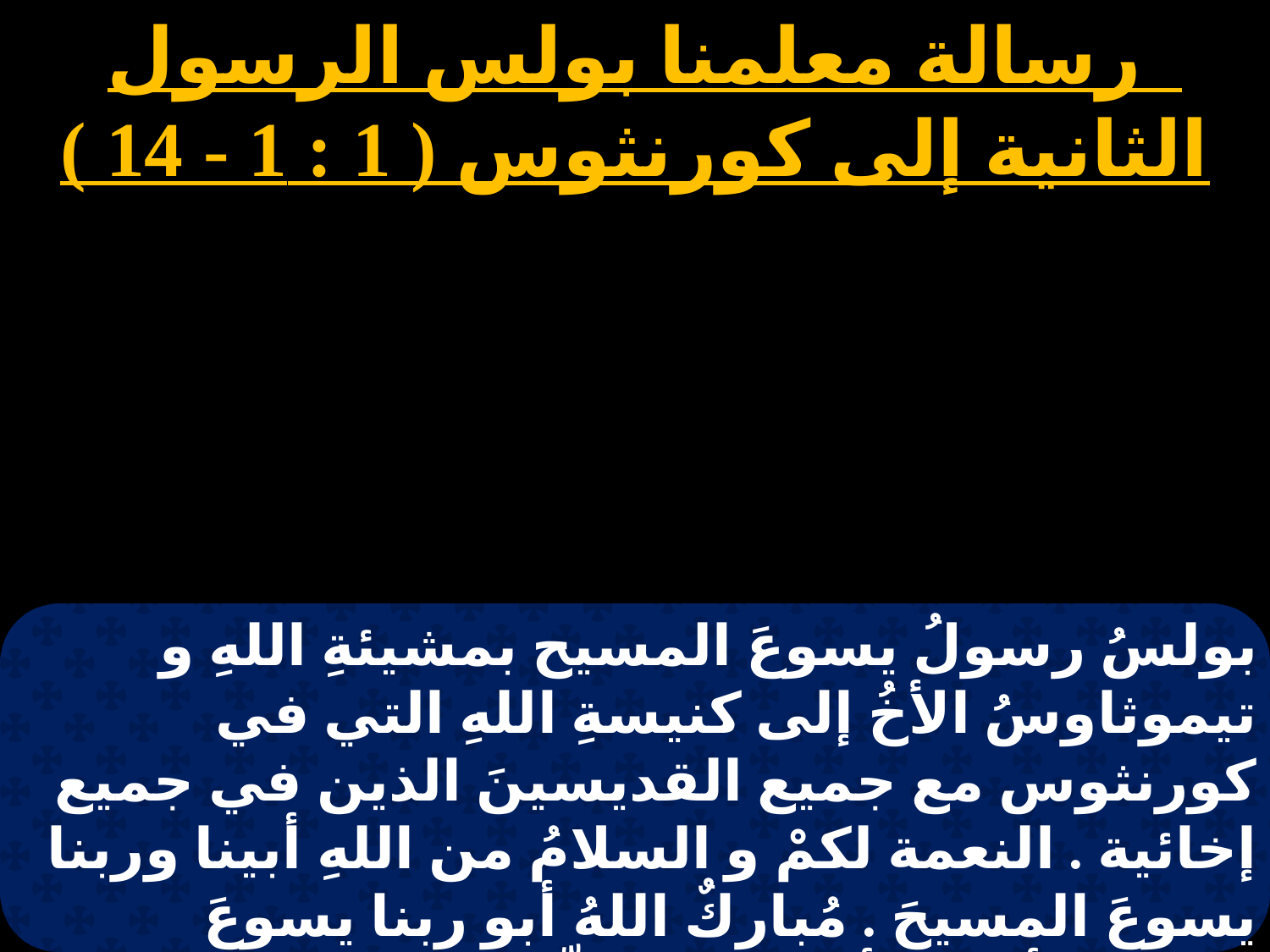

رسالة معلمنا بولس الرسول الثانية إلى كورنثوس ( 1 : 1 - 14 )
# توت 4
بولسُ رسولُ يسوعَ المسيح بمشيئةِ اللهِ و تيموثاوسُ الأخُ إلى كنيسةِ اللهِ التي في كورنثوس مع جميع القديسينَ الذين في جميع إخائية . النعمة لكمْ و السلامُ من اللهِ أبينا وربنا يسوعَ المسيحَ . مُباركٌ اللهُ أبو ربنا يسوعَ المسيحَ أبو الرأفةِ و إله كلِّ